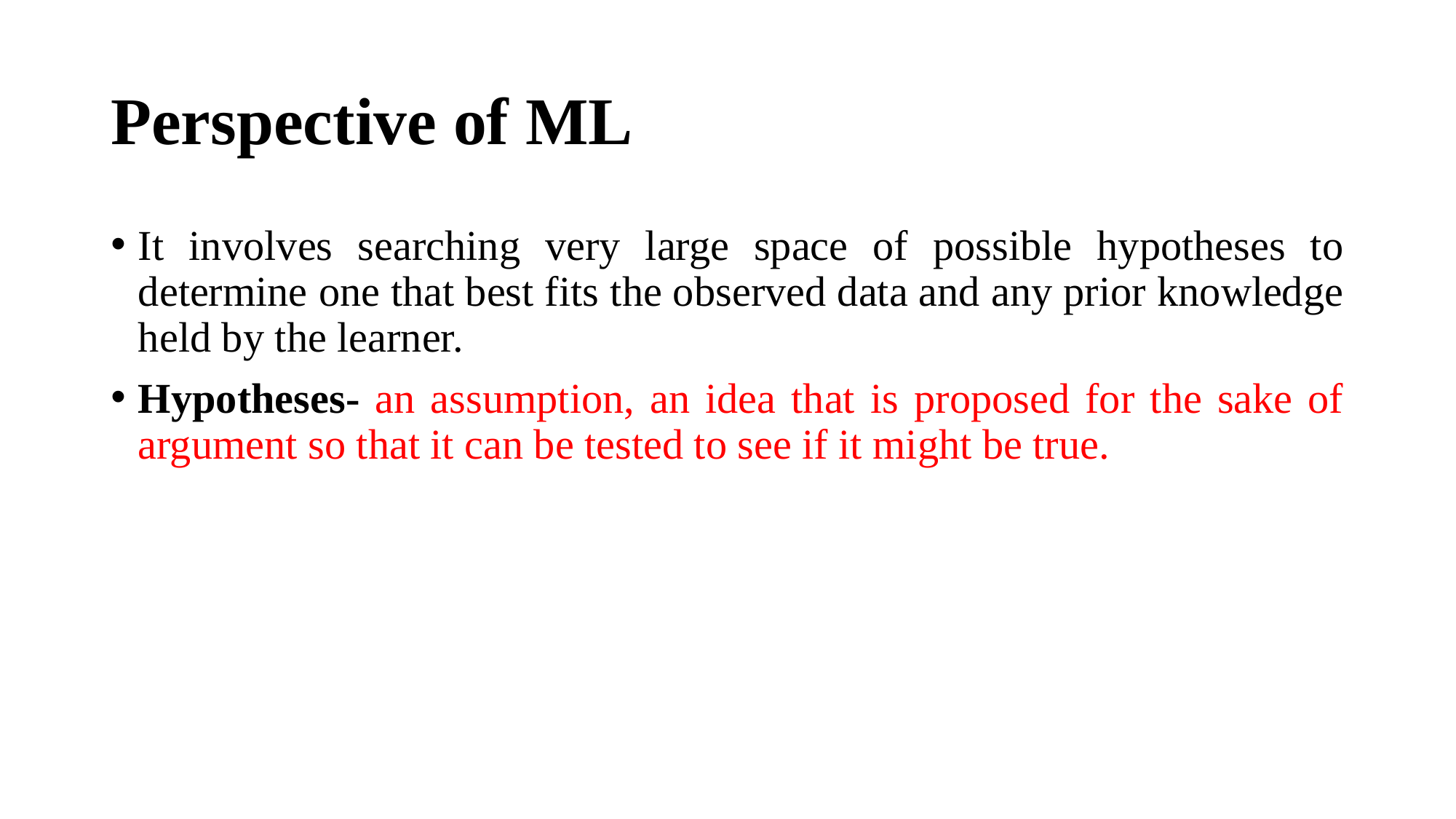

# Perspective of ML
It involves searching very large space of possible hypotheses to determine one that best fits the observed data and any prior knowledge held by the learner.
Hypotheses- an assumption, an idea that is proposed for the sake of argument so that it can be tested to see if it might be true.